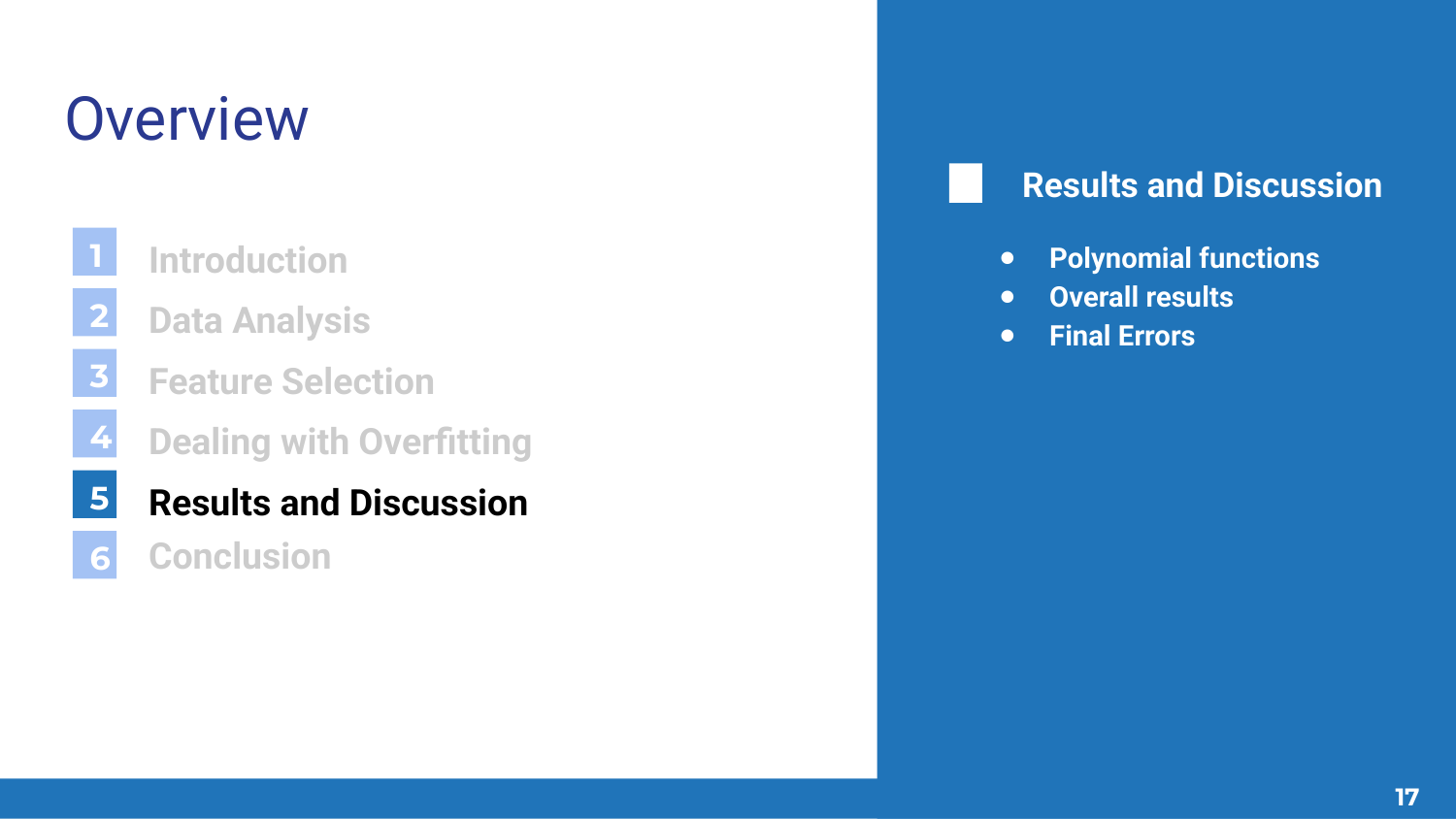

# Overview

Results and Discussion

Introduction
1
Polynomial functions
Overall results
Final Errors

Data Analysis
2

Feature Selection
3

Dealing with Overfitting

4

Results and Discussion
5

Conclusion
6
17